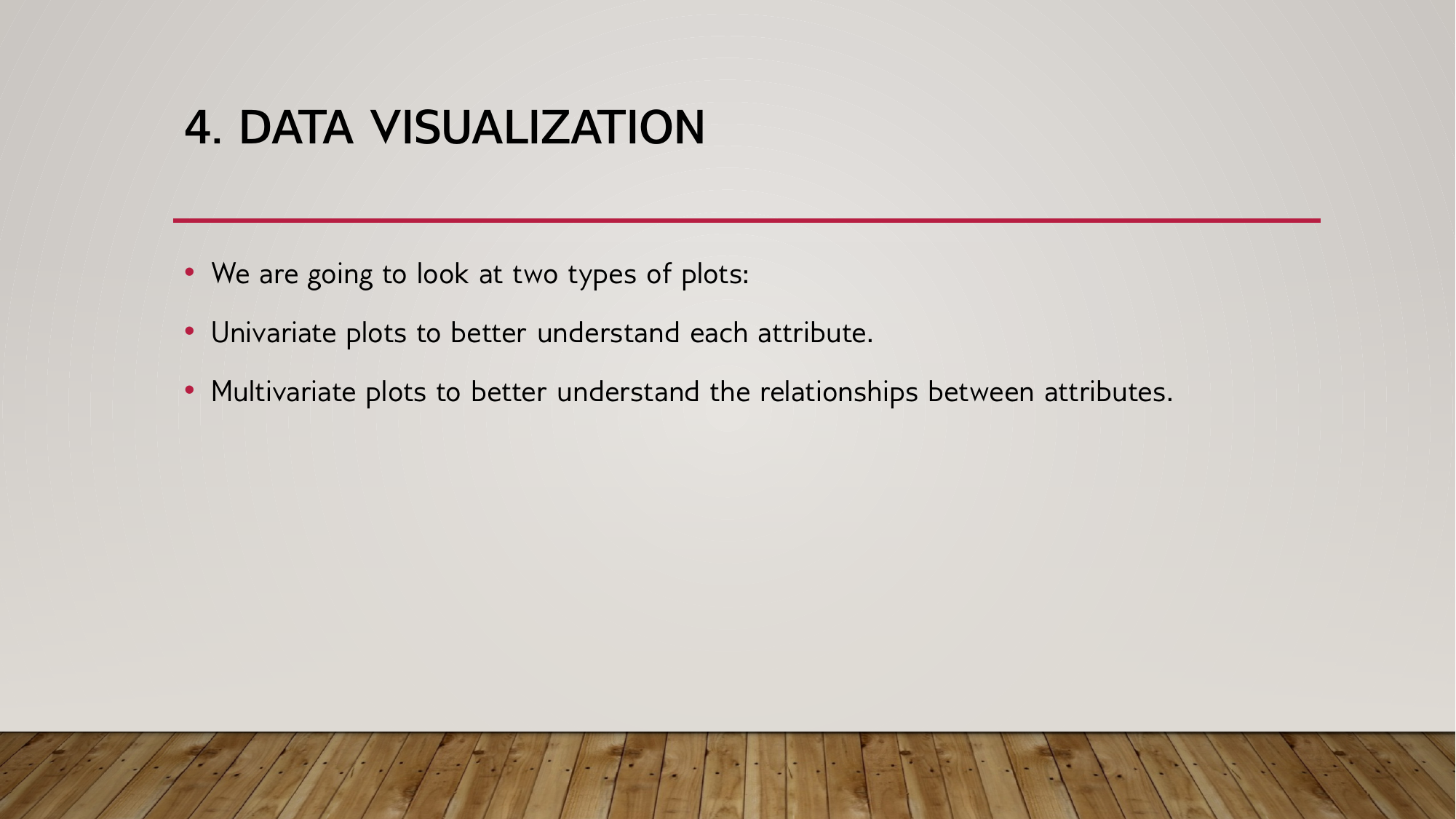

# 4. Data Visualization
We are going to look at two types of plots:
Univariate plots to better understand each attribute.
Multivariate plots to better understand the relationships between attributes.